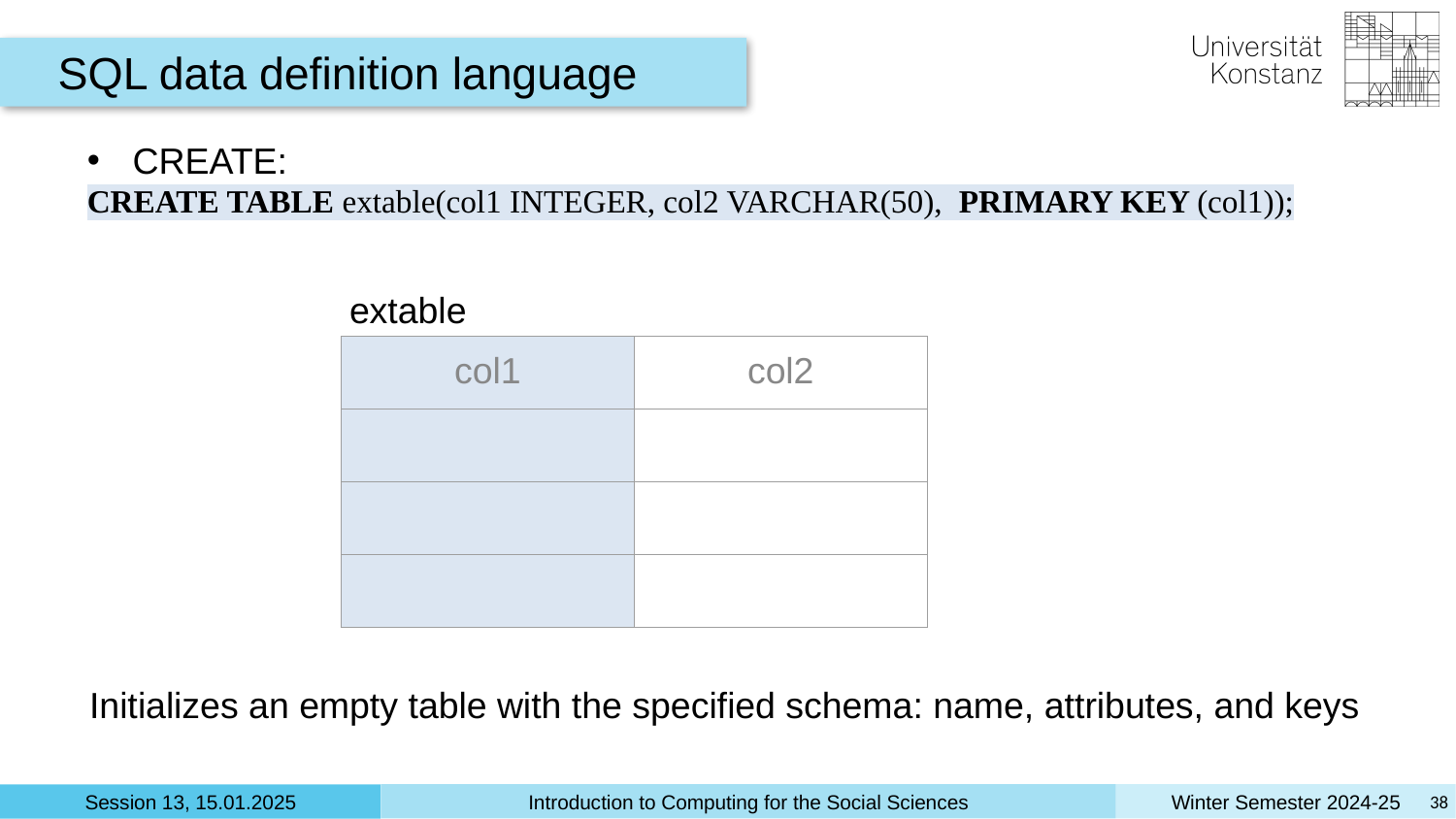

SQL data definition language
CREATE:
CREATE TABLE extable(col1 INTEGER, col2 VARCHAR(50),  PRIMARY KEY (col1));
extable
| col1 | col2 |
| --- | --- |
|  |  |
|  |  |
|  |  |
Initializes an empty table with the specified schema: name, attributes, and keys